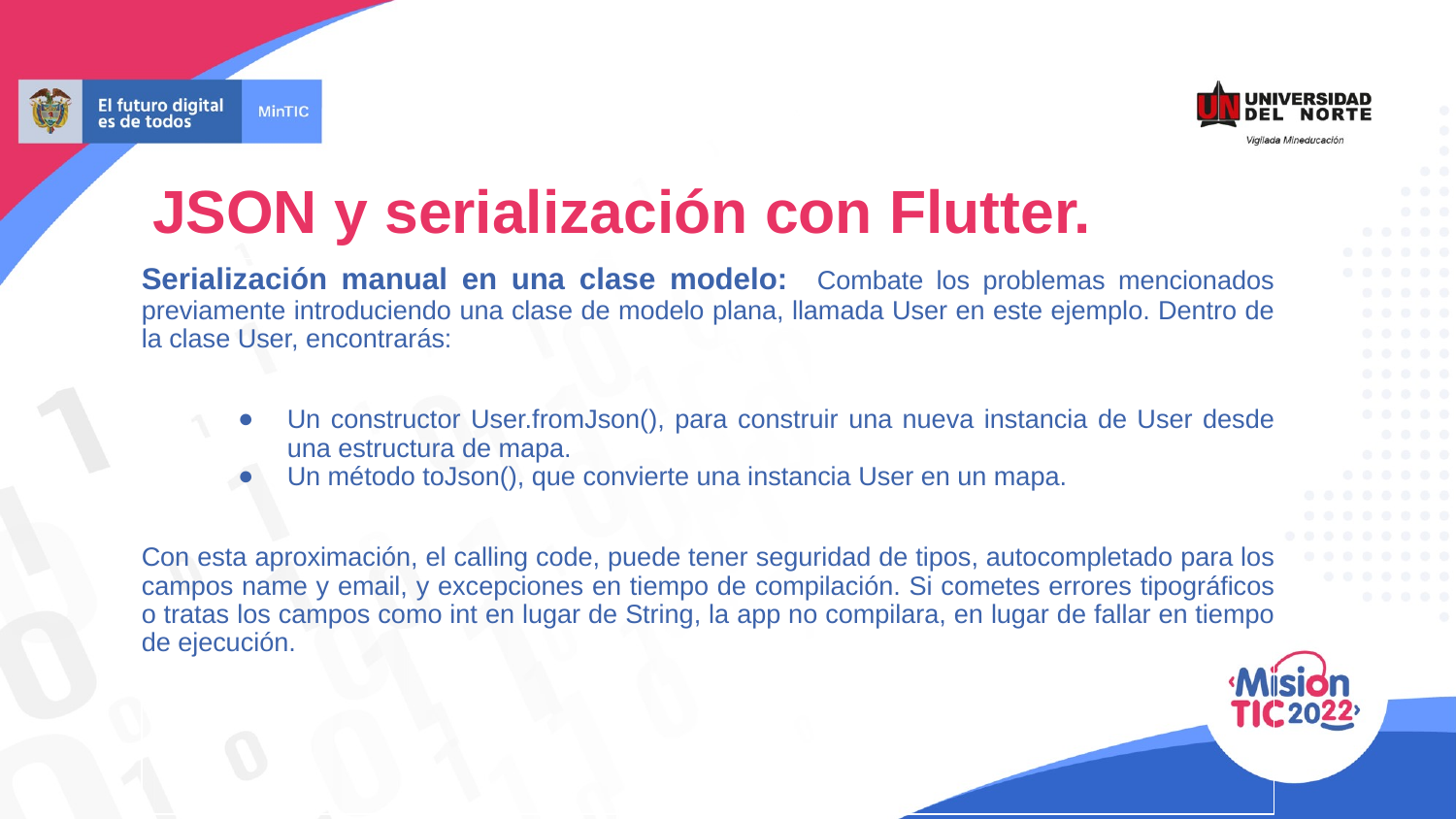

# JSON y serialización con Flutter.
Serialización manual en una clase modelo:  Combate los problemas mencionados previamente introduciendo una clase de modelo plana, llamada User en este ejemplo. Dentro de la clase User, encontrarás:

Un constructor User.fromJson(), para construir una nueva instancia de User desde una estructura de mapa.
Un método toJson(), que convierte una instancia User en un mapa.

Con esta aproximación, el calling code, puede tener seguridad de tipos, autocompletado para los campos name y email, y excepciones en tiempo de compilación. Si cometes errores tipográficos o tratas los campos como int en lugar de String, la app no compilara, en lugar de fallar en tiempo de ejecución.